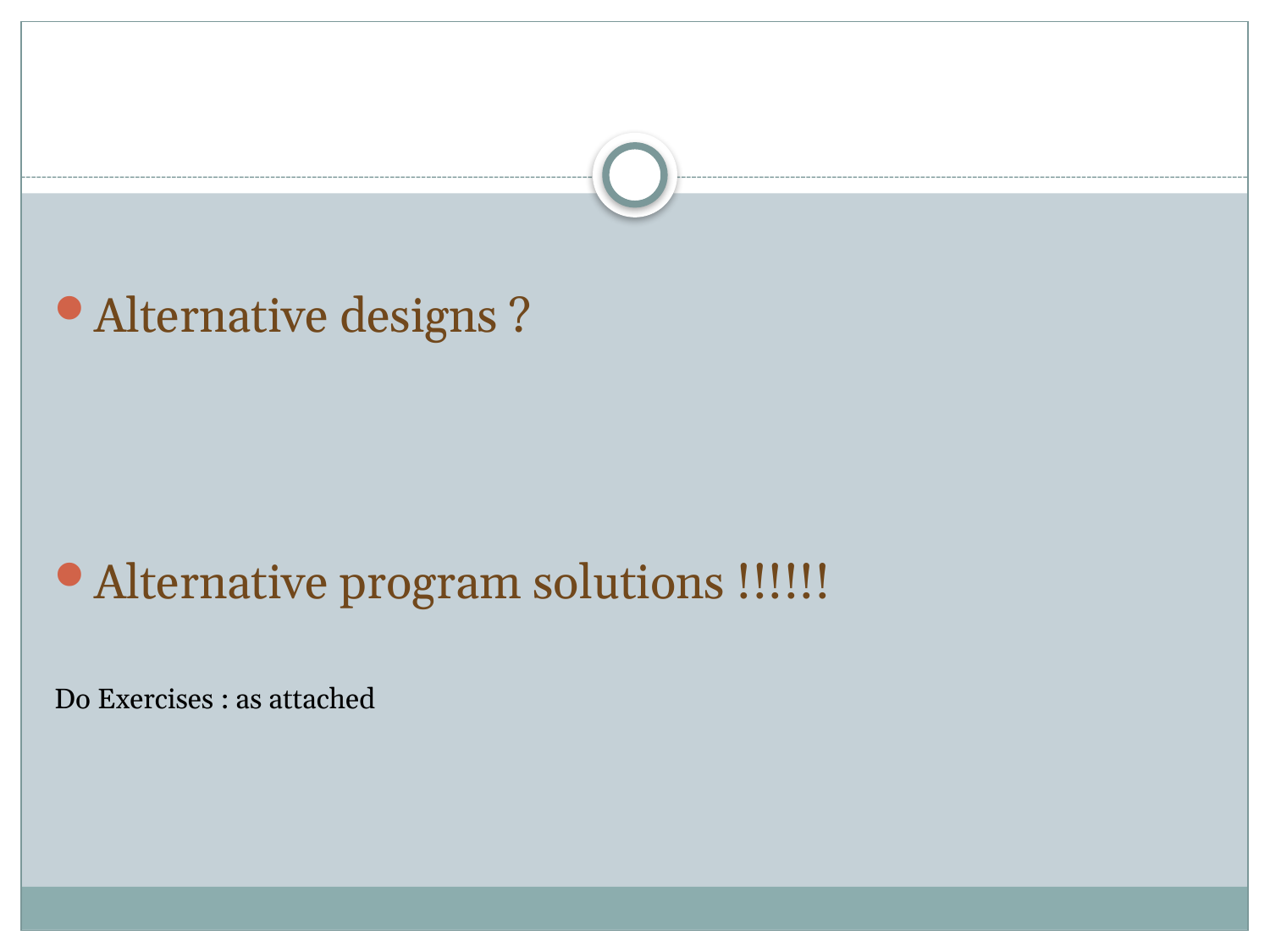

#

Alternative designs ?

Alternative program solutions !!!!!!

Do Exercises : as attached